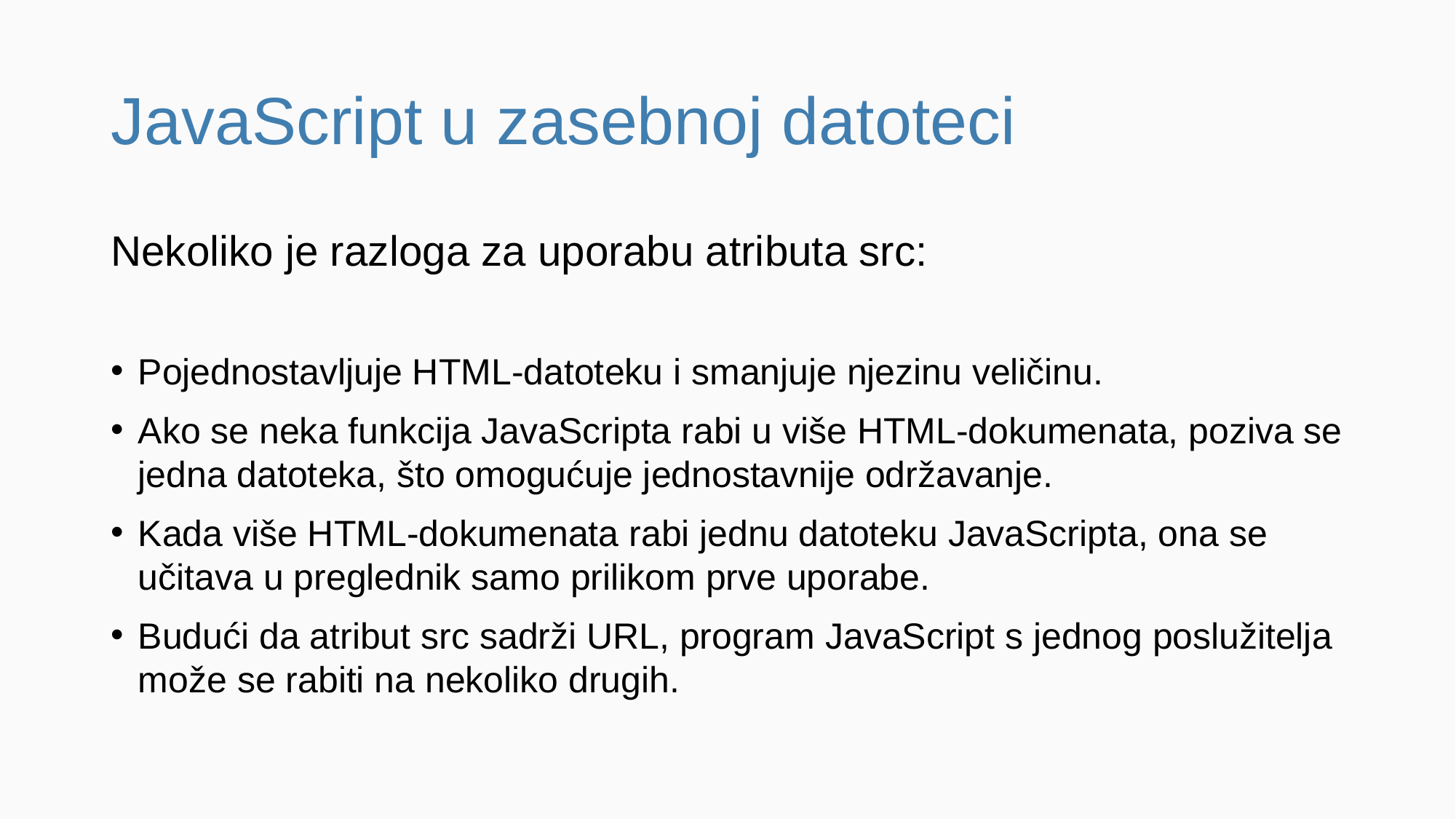

# JavaScript u zasebnoj datoteci
Nekoliko je razloga za uporabu atributa src:

Pojednostavljuje HTML-datoteku i smanjuje njezinu veličinu.
Ako se neka funkcija JavaScripta rabi u više HTML-dokumenata, poziva se jedna datoteka, što omogućuje jednostavnije održavanje.
Kada više HTML-dokumenata rabi jednu datoteku JavaScripta, ona se učitava u preglednik samo prilikom prve uporabe.
Budući da atribut src sadrži URL, program JavaScript s jednog poslužitelja može se rabiti na nekoliko drugih.